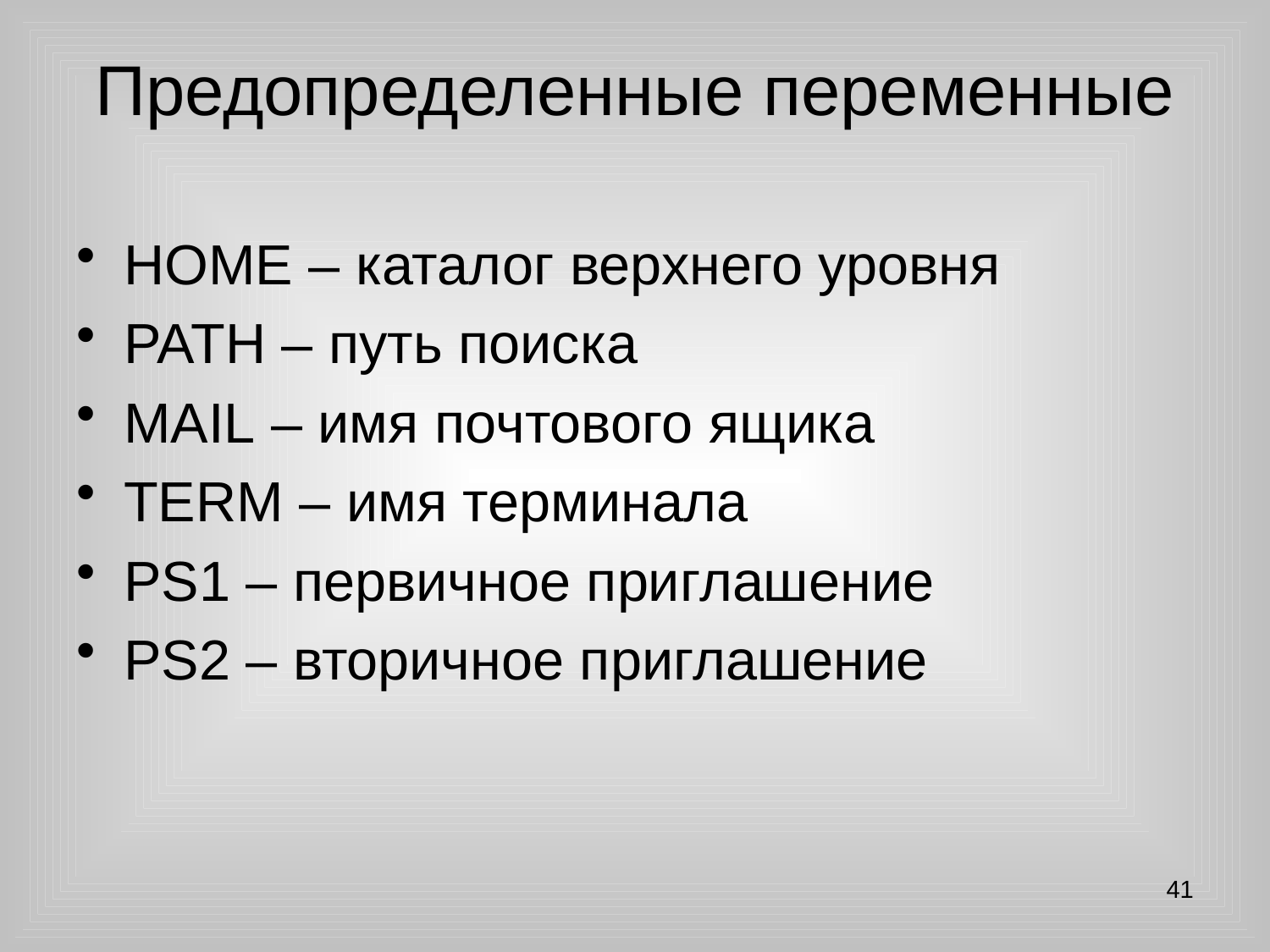

# Предопределенные переменные
HOME – каталог верхнего уровня
PATH – путь поиска
MAIL – имя почтового ящика
TERM – имя терминала
PS1 – первичное приглашение
PS2 – вторичное приглашение
41